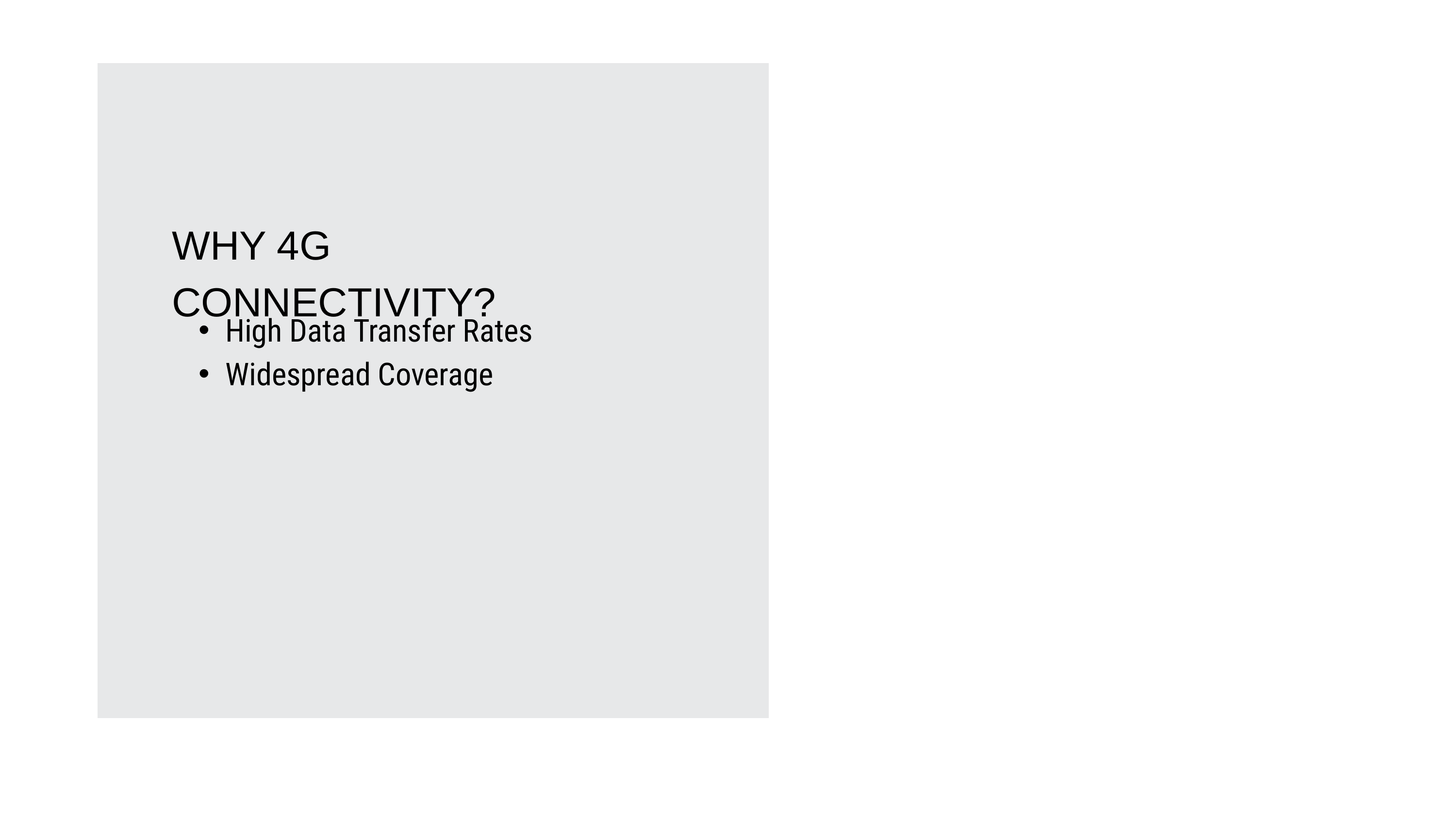

WHY 4G CONNECTIVITY?
High Data Transfer Rates
Widespread Coverage
1